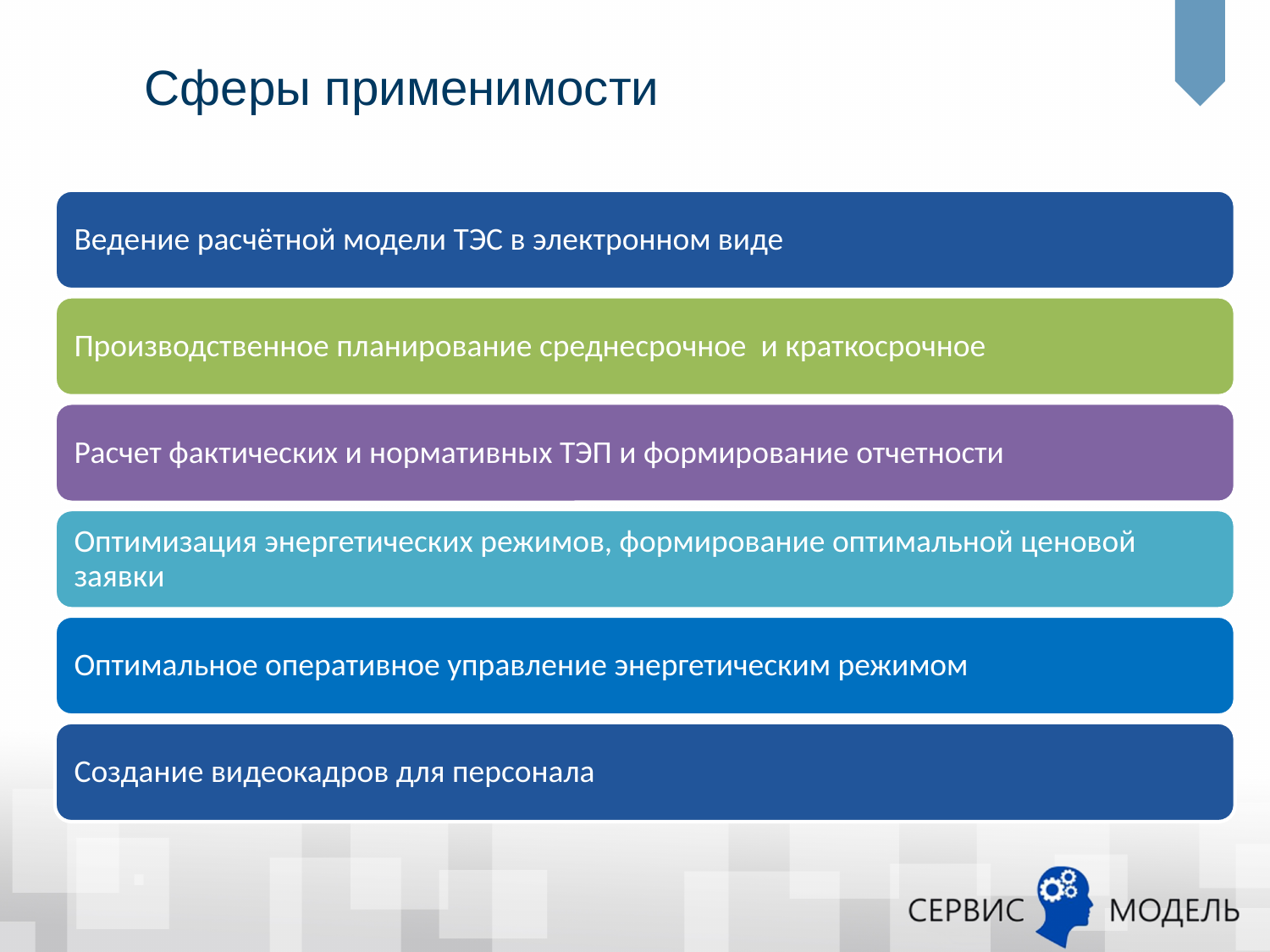

# Сферы применимости
Ведение расчётной модели ТЭС в электронном виде
Производственное планирование среднесрочное  и краткосрочное
Расчет фактических и нормативных ТЭП и формирование отчетности
Оптимизация энергетических режимов, формирование оптимальной ценовой заявки
Оптимальное оперативное управление энергетическим режимом
Создание видеокадров для персонала